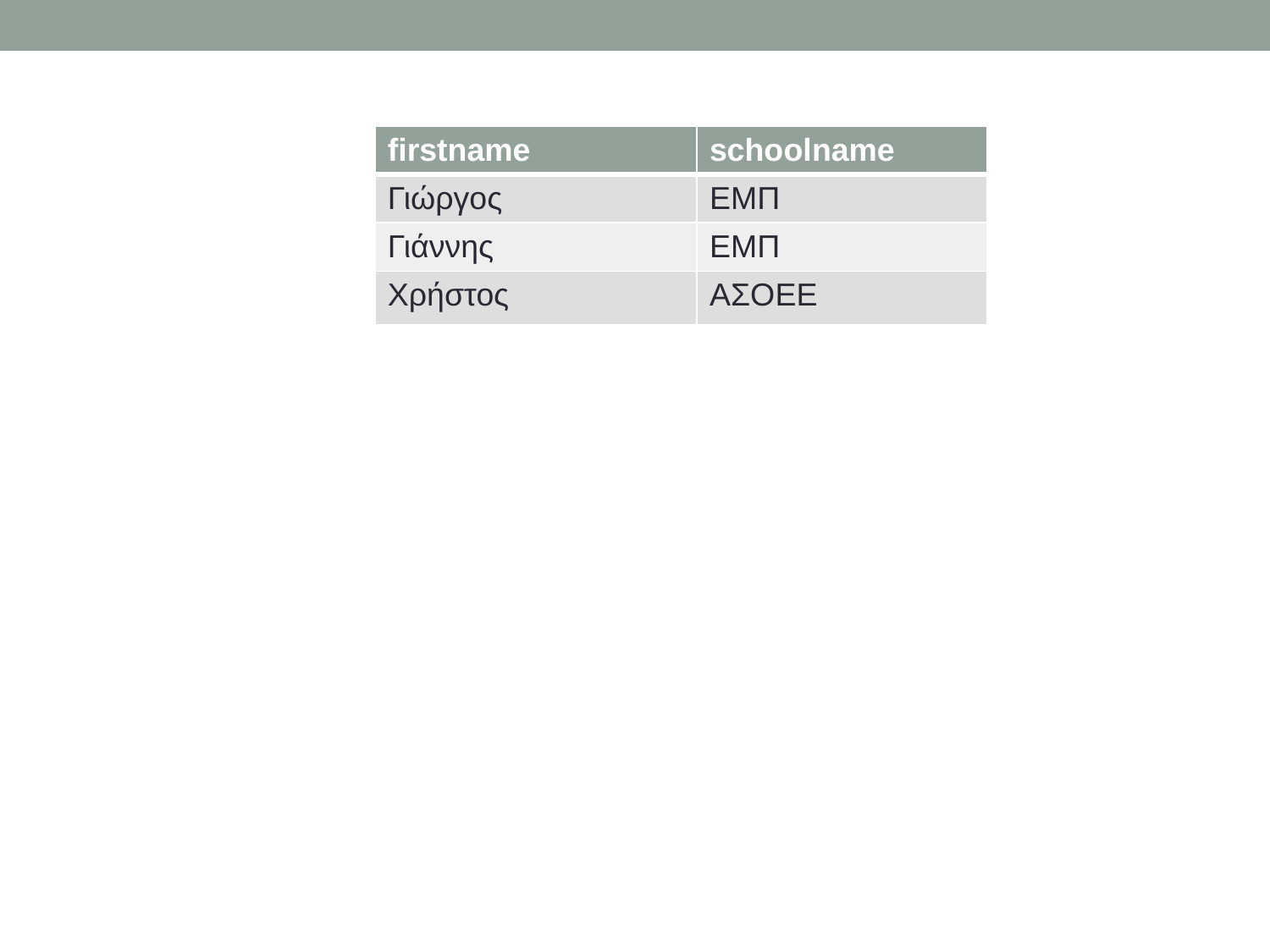

| firstname | schoolname |
| --- | --- |
| Γιώργος | ΕΜΠ |
| Γιάννης | ΕΜΠ |
| Χρήστος | ΑΣΟΕΕ |